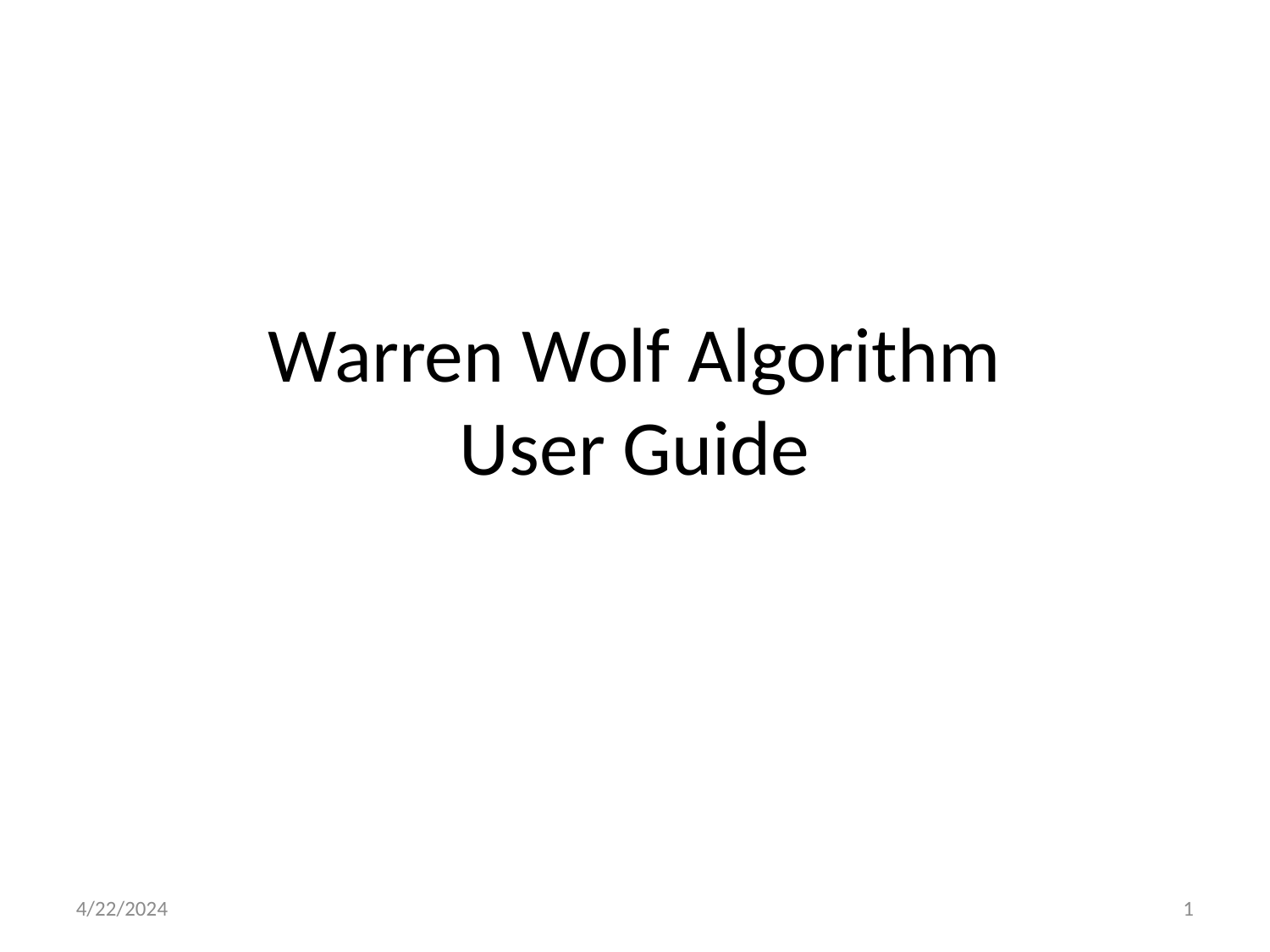

# Warren Wolf Algorithm User Guide
4/22/2024

1